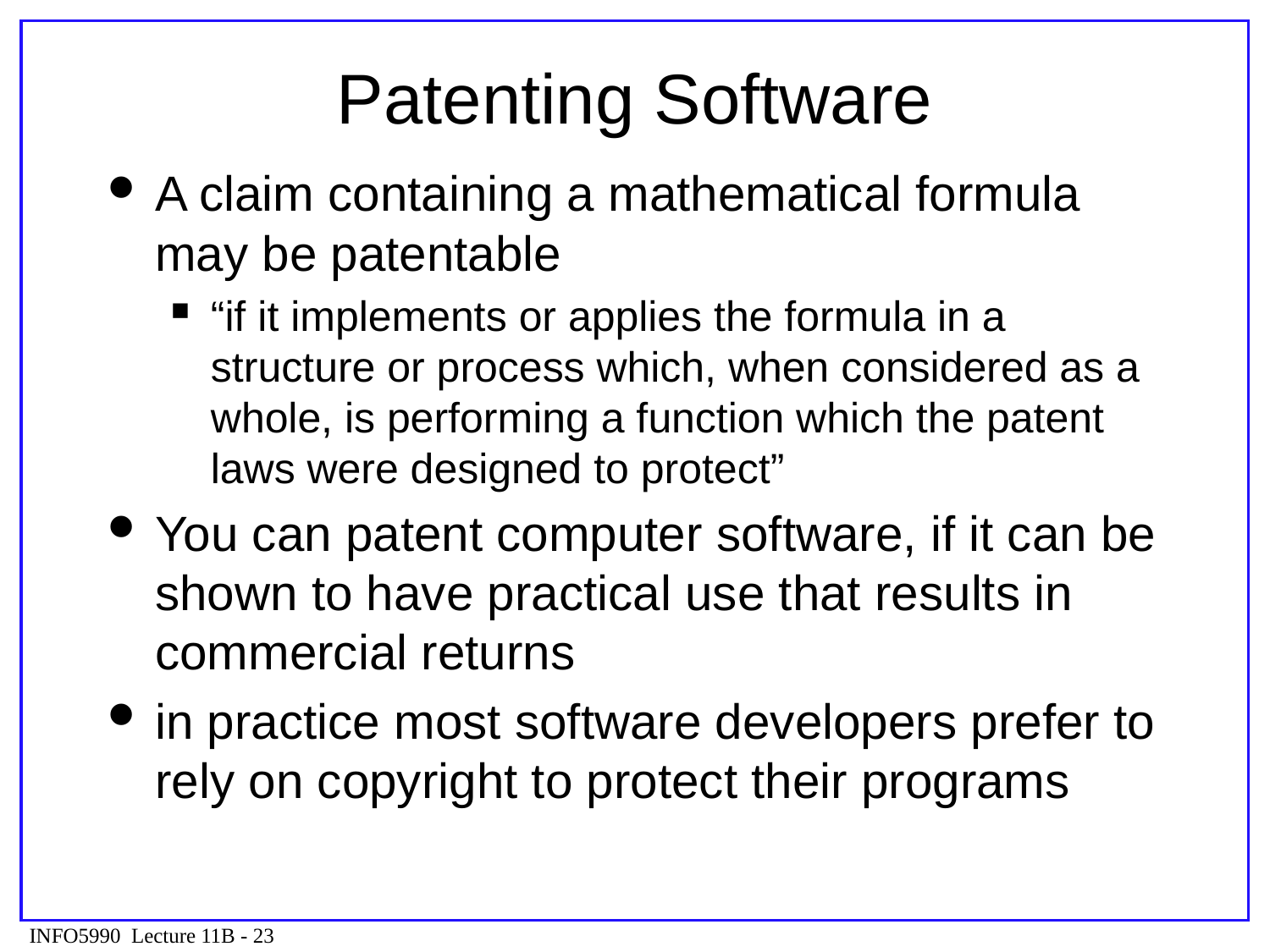

# Patenting Software
A claim containing a mathematical formula may be patentable
“if it implements or applies the formula in a structure or process which, when considered as a whole, is performing a function which the patent laws were designed to protect”
You can patent computer software, if it can be shown to have practical use that results in commercial returns
in practice most software developers prefer to rely on copyright to protect their programs